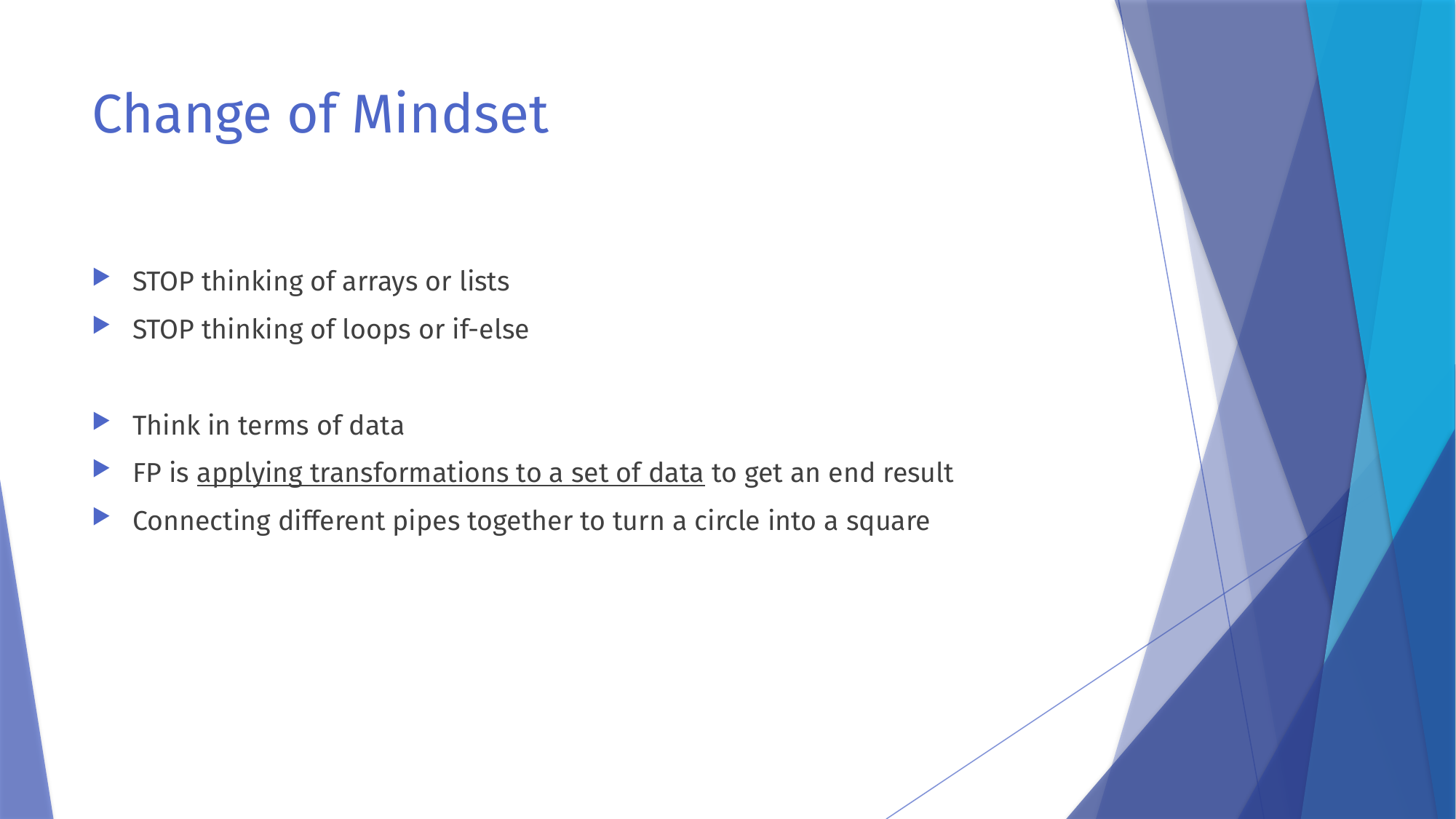

# Change of Mindset
STOP thinking of arrays or lists
STOP thinking of loops or if-else

Think in terms of data
FP is applying transformations to a set of data to get an end result
Connecting different pipes together to turn a circle into a square